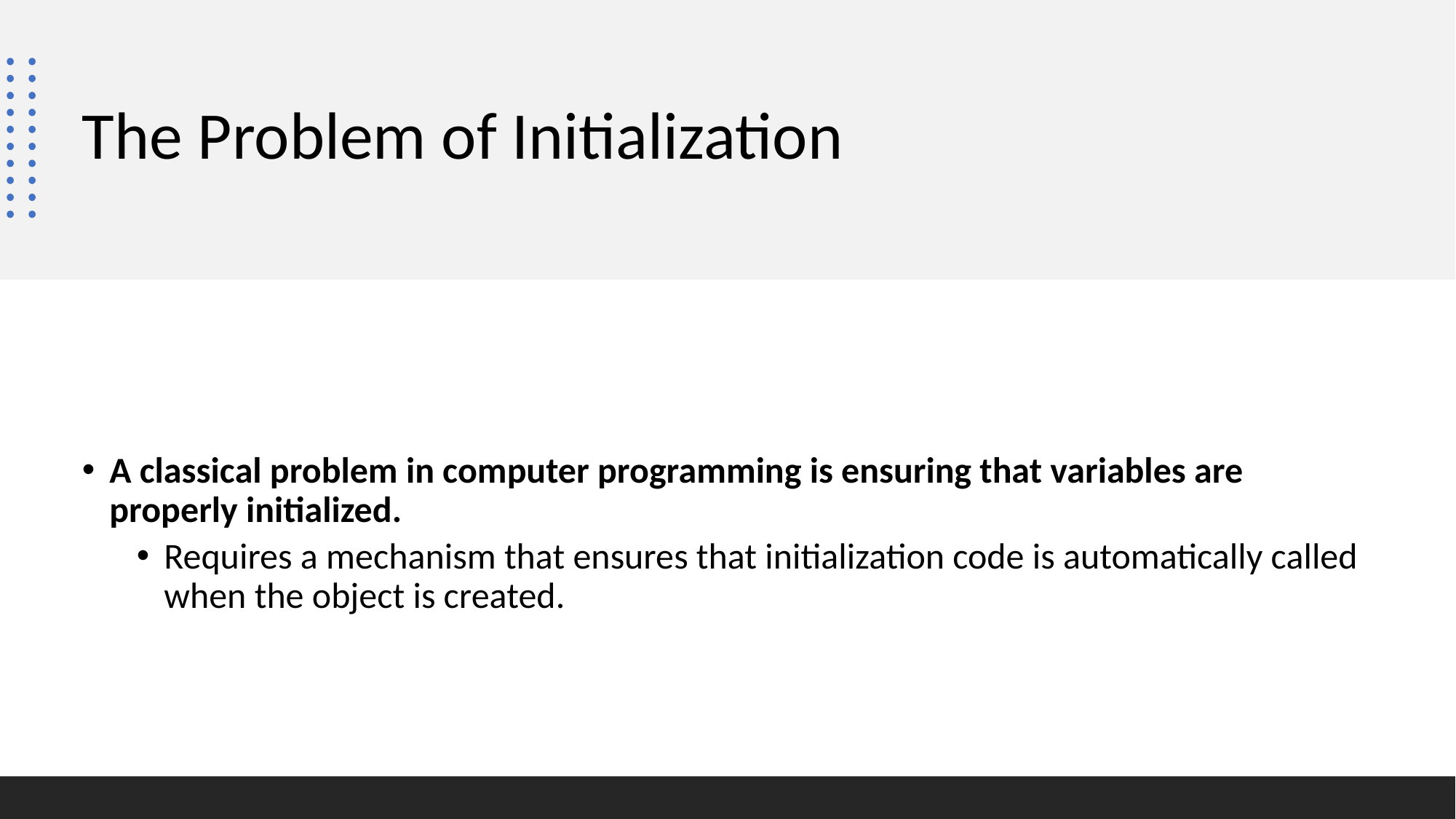

# The Problem of Initialization

A classical problem in computer programming is ensuring that variables are properly initialized.
Requires a mechanism that ensures that initialization code is automatically called when the object is created.